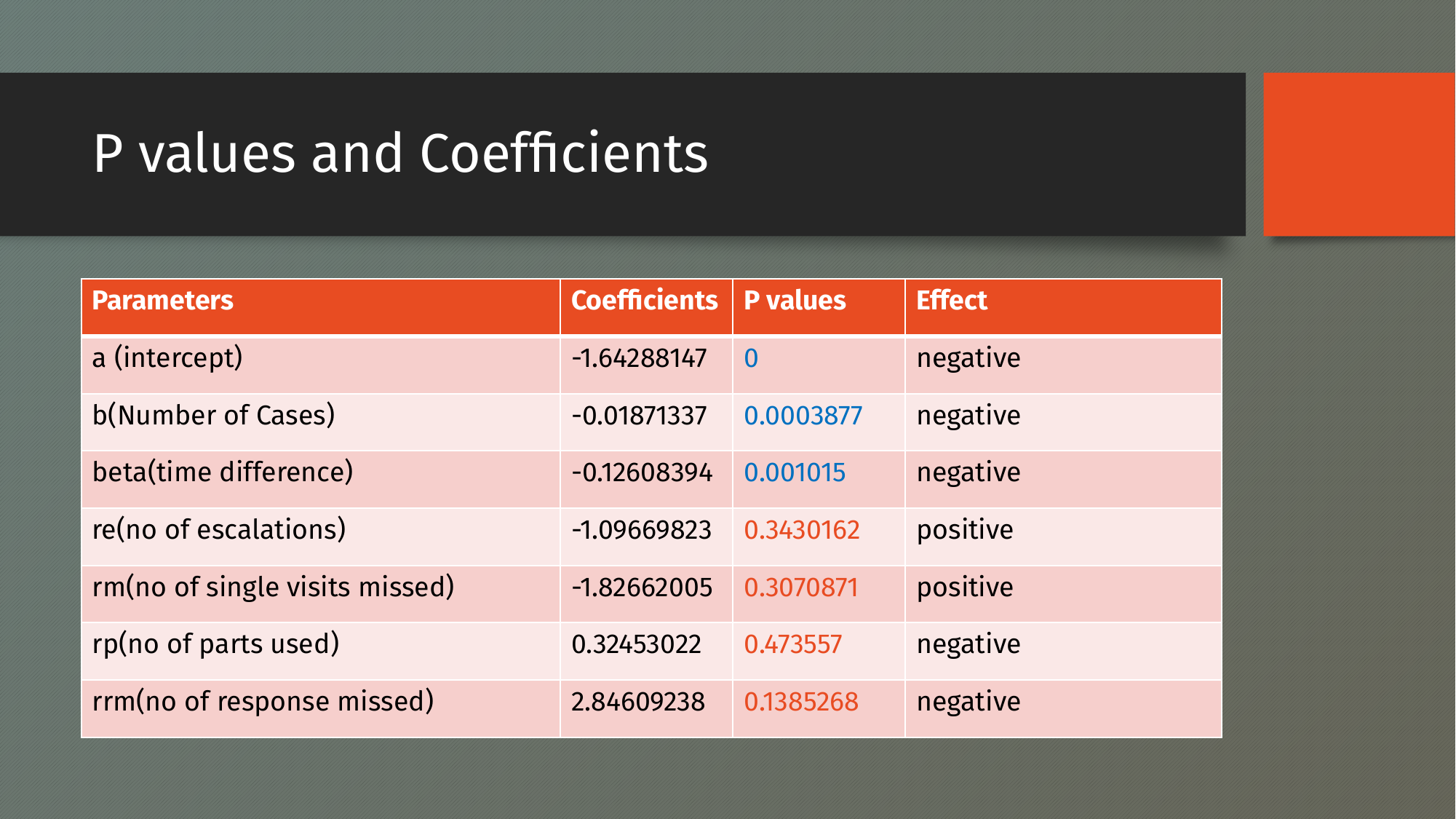

# P values and Coefficients
| Parameters | Coefficients | P values | Effect |
| --- | --- | --- | --- |
| a (intercept) | -1.64288147 | 0 | negative |
| b(Number of Cases) | -0.01871337 | 0.0003877 | negative |
| beta(time difference) | -0.12608394 | 0.001015 | negative |
| re(no of escalations) | -1.09669823 | 0.3430162 | positive |
| rm(no of single visits missed) | -1.82662005 | 0.3070871 | positive |
| rp(no of parts used) | 0.32453022 | 0.473557 | negative |
| rrm(no of response missed) | 2.84609238 | 0.1385268 | negative |